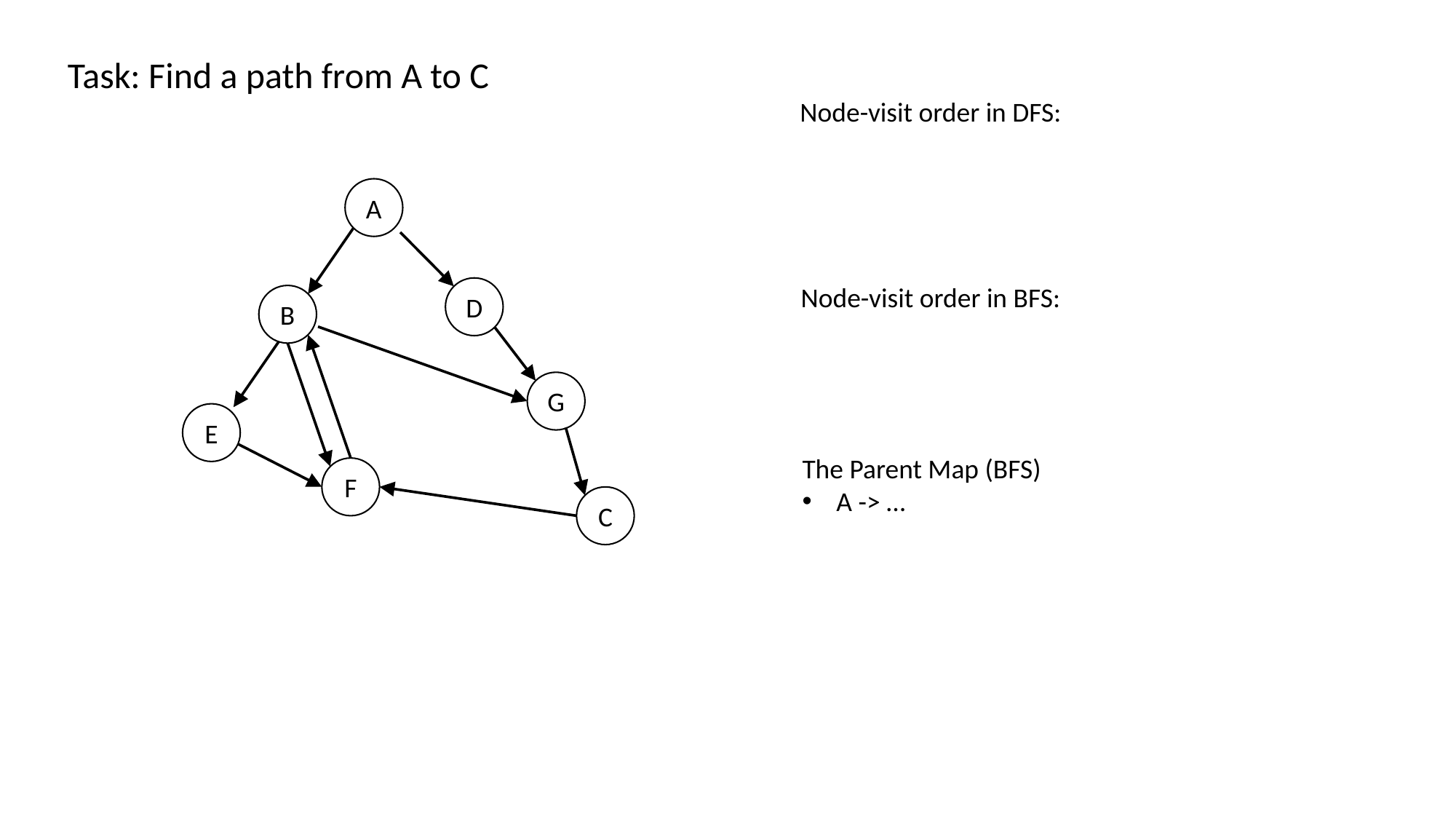

Task: Find a path from A to C
Node-visit order in DFS:
A
D
B
G
E
F
C
Node-visit order in BFS:
The Parent Map (BFS)
A -> …